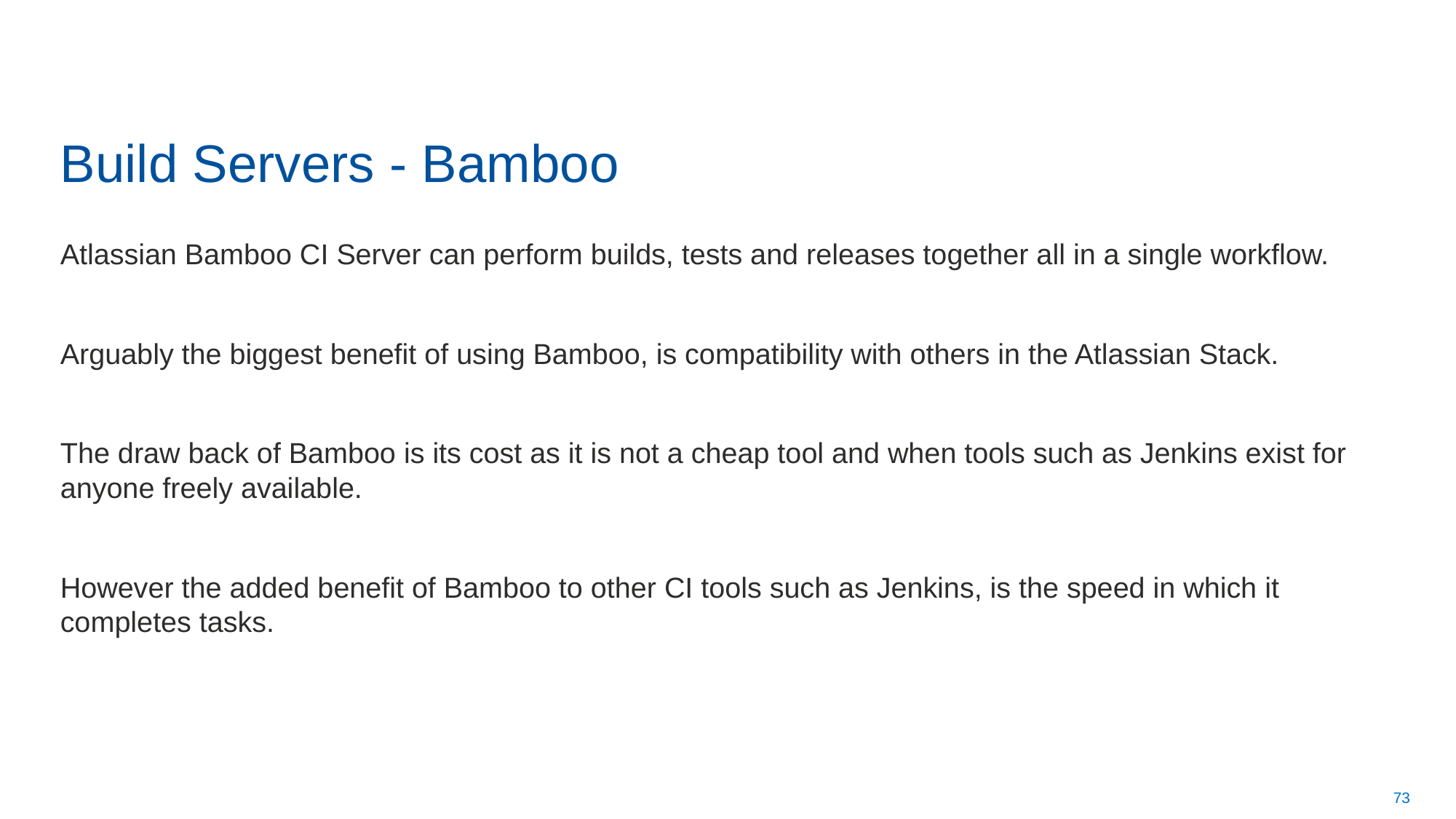

# Build Servers - Bamboo
Atlassian Bamboo CI Server can perform builds, tests and releases together all in a single workflow.

Arguably the biggest benefit of using Bamboo, is compatibility with others in the Atlassian Stack.

The draw back of Bamboo is its cost as it is not a cheap tool and when tools such as Jenkins exist for anyone freely available.

However the added benefit of Bamboo to other CI tools such as Jenkins, is the speed in which it completes tasks.